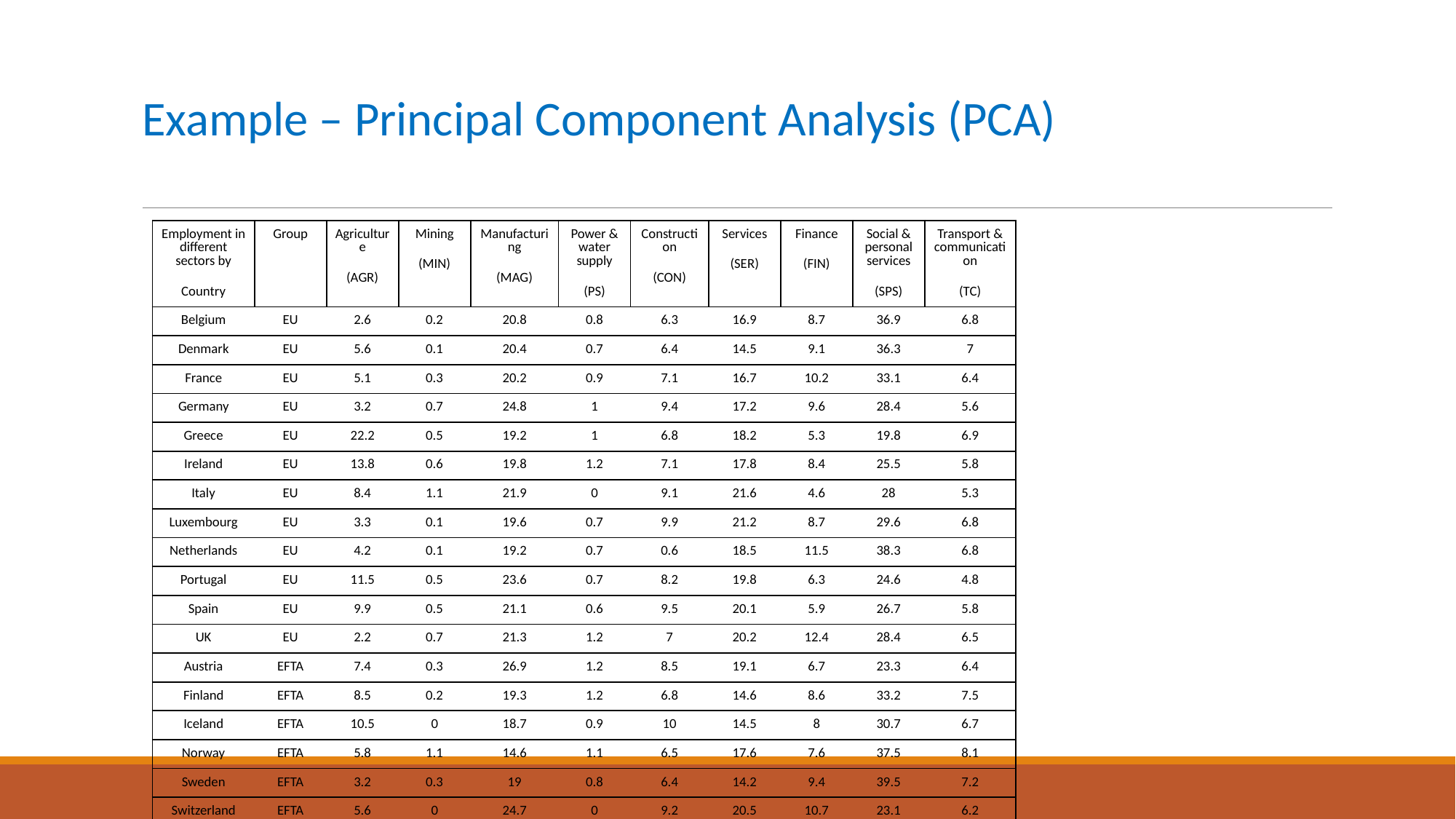

# Example – Principal Component Analysis (PCA)
| Employment in different sectors by Country | Group | Agriculture (AGR) | Mining (MIN) | Manufacturing (MAG) | Power & water supply (PS) | Construction (CON) | Services (SER) | Finance (FIN) | Social & personal services (SPS) | Transport & communication (TC) |
| --- | --- | --- | --- | --- | --- | --- | --- | --- | --- | --- |
| Belgium | EU | 2.6 | 0.2 | 20.8 | 0.8 | 6.3 | 16.9 | 8.7 | 36.9 | 6.8 |
| Denmark | EU | 5.6 | 0.1 | 20.4 | 0.7 | 6.4 | 14.5 | 9.1 | 36.3 | 7 |
| France | EU | 5.1 | 0.3 | 20.2 | 0.9 | 7.1 | 16.7 | 10.2 | 33.1 | 6.4 |
| Germany | EU | 3.2 | 0.7 | 24.8 | 1 | 9.4 | 17.2 | 9.6 | 28.4 | 5.6 |
| Greece | EU | 22.2 | 0.5 | 19.2 | 1 | 6.8 | 18.2 | 5.3 | 19.8 | 6.9 |
| Ireland | EU | 13.8 | 0.6 | 19.8 | 1.2 | 7.1 | 17.8 | 8.4 | 25.5 | 5.8 |
| Italy | EU | 8.4 | 1.1 | 21.9 | 0 | 9.1 | 21.6 | 4.6 | 28 | 5.3 |
| Luxembourg | EU | 3.3 | 0.1 | 19.6 | 0.7 | 9.9 | 21.2 | 8.7 | 29.6 | 6.8 |
| Netherlands | EU | 4.2 | 0.1 | 19.2 | 0.7 | 0.6 | 18.5 | 11.5 | 38.3 | 6.8 |
| Portugal | EU | 11.5 | 0.5 | 23.6 | 0.7 | 8.2 | 19.8 | 6.3 | 24.6 | 4.8 |
| Spain | EU | 9.9 | 0.5 | 21.1 | 0.6 | 9.5 | 20.1 | 5.9 | 26.7 | 5.8 |
| UK | EU | 2.2 | 0.7 | 21.3 | 1.2 | 7 | 20.2 | 12.4 | 28.4 | 6.5 |
| Austria | EFTA | 7.4 | 0.3 | 26.9 | 1.2 | 8.5 | 19.1 | 6.7 | 23.3 | 6.4 |
| Finland | EFTA | 8.5 | 0.2 | 19.3 | 1.2 | 6.8 | 14.6 | 8.6 | 33.2 | 7.5 |
| Iceland | EFTA | 10.5 | 0 | 18.7 | 0.9 | 10 | 14.5 | 8 | 30.7 | 6.7 |
| Norway | EFTA | 5.8 | 1.1 | 14.6 | 1.1 | 6.5 | 17.6 | 7.6 | 37.5 | 8.1 |
| Sweden | EFTA | 3.2 | 0.3 | 19 | 0.8 | 6.4 | 14.2 | 9.4 | 39.5 | 7.2 |
| Switzerland | EFTA | 5.6 | 0 | 24.7 | 0 | 9.2 | 20.5 | 10.7 | 23.1 | 6.2 |
| Albania | Eastern | 55.5 | 19.4 | 0 | 0 | 3.4 | 3.3 | 15.3 | 0 | 3 |
| Bulgaria | Eastern | 19 | 0 | 35 | 0 | 6.7 | 9.4 | 1.5 | 20.9 | 7.5 |
| Czech/Slovakia | Eastern | 12.8 | 37.3 | 0 | 0 | 8.4 | 10.2 | 1.6 | 22.9 | 6.9 |
| Hungary | Eastern | 15.3 | 28.9 | 0 | 0 | 6.4 | 13.3 | 0 | 27.3 | 8.8 |
| Poland | Eastern | 23.6 | 3.9 | 24.1 | 0.9 | 6.3 | 10.3 | 1.3 | 24.5 | 5.2 |
| Romania | Eastern | 22 | 2.6 | 37.9 | 2 | 5.8 | 6.9 | 0.6 | 15.3 | 6.8 |
| USSRF | Eastern | 18.5 | 0 | 28.8 | 0 | 10.2 | 7.9 | 0.6 | 25.6 | 8.4 |
| Yugoslavia | Eastern | 5 | 2.2 | 38.7 | 2.2 | 8.1 | 13.8 | 3.1 | 19.1 | 7.8 |
| Cyprus | Other | 13.5 | 0.3 | 19 | 0.5 | 9.1 | 23.7 | 6.7 | 21.2 | 6 |
| Gibraltar | Other | 0 | 0 | 6.8 | 2 | 16.9 | 24.5 | 10.8 | 34 | 5 |
| Malta | Other | 2.6 | 0.6 | 27.9 | 1.5 | 4.6 | 10.2 | 3.9 | 41.6 | 7.2 |
| Turkey | Other | 44.8 | 0.9 | 15.3 | 0.2 | 5.2 | 12.4 | 2.4 | 14.5 | 4.4 |